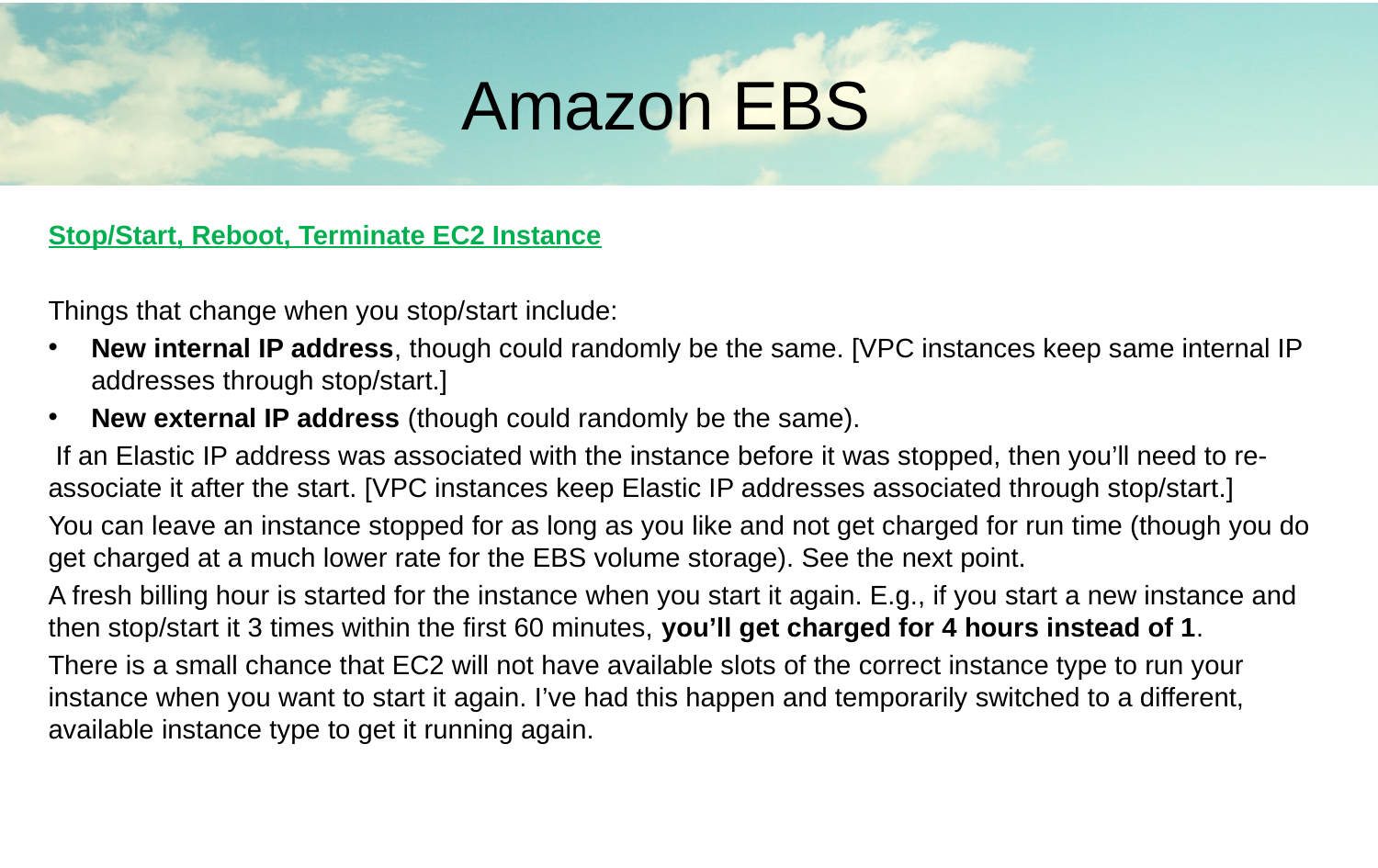

Amazon EBS
tart, Reboot, Terminate EC2 Instance
Stop/Start, Reboot, Terminate EC2 Instance

Things that change when you stop/start include:
New internal IP address, though could randomly be the same. [VPC instances keep same internal IP addresses through stop/start.]
New external IP address (though could randomly be the same).
 If an Elastic IP address was associated with the instance before it was stopped, then you’ll need to re-associate it after the start. [VPC instances keep Elastic IP addresses associated through stop/start.]
You can leave an instance stopped for as long as you like and not get charged for run time (though you do get charged at a much lower rate for the EBS volume storage). See the next point.
A fresh billing hour is started for the instance when you start it again. E.g., if you start a new instance and then stop/start it 3 times within the first 60 minutes, you’ll get charged for 4 hours instead of 1.
There is a small chance that EC2 will not have available slots of the correct instance type to run your instance when you want to start it again. I’ve had this happen and temporarily switched to a different, available instance type to get it running again.

#